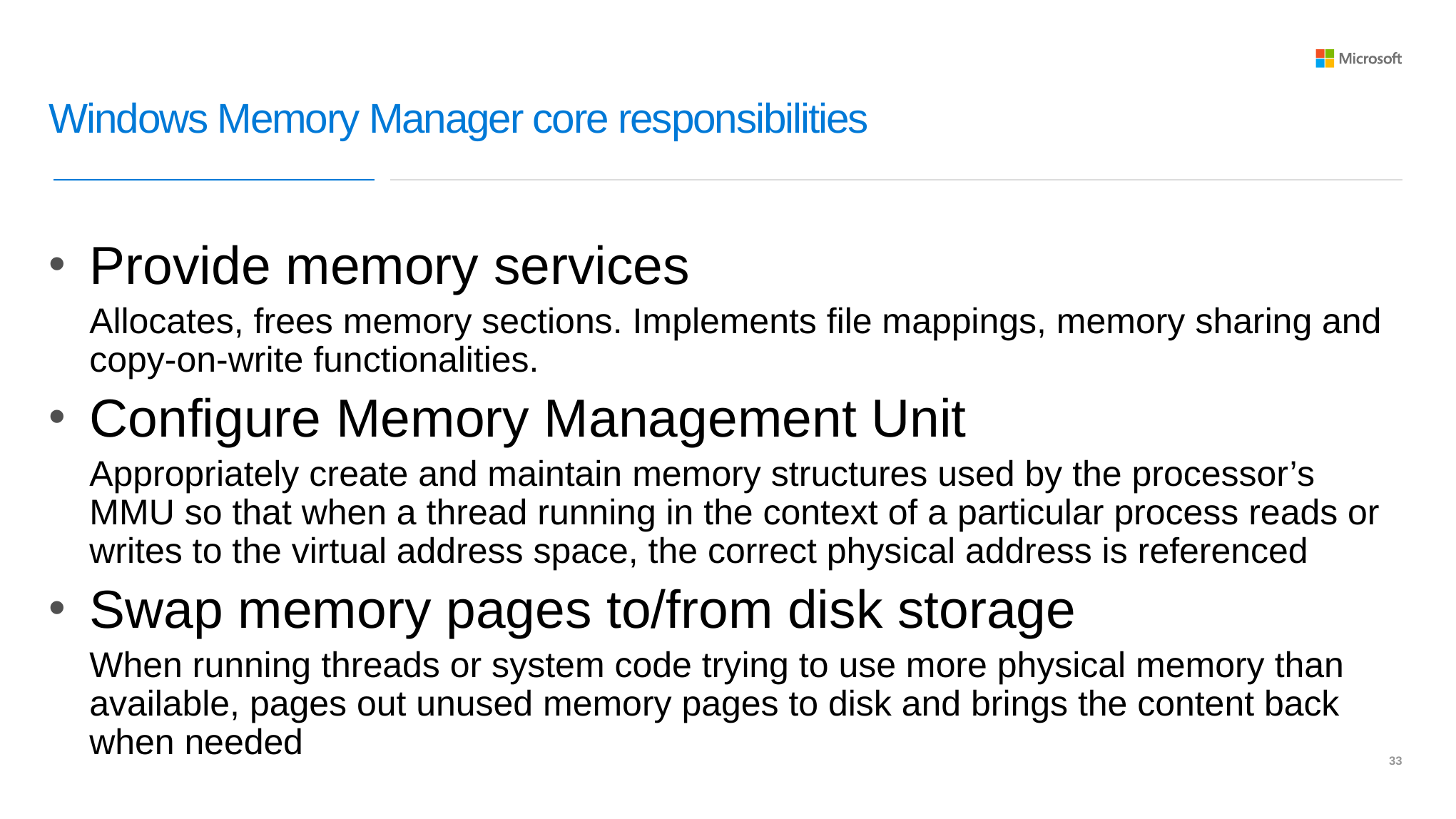

# Windows Memory Manager core responsibilities
Provide memory services
Allocates, frees memory sections. Implements file mappings, memory sharing and copy-on-write functionalities.
Configure Memory Management Unit
Appropriately create and maintain memory structures used by the processor’s MMU so that when a thread running in the context of a particular process reads or writes to the virtual address space, the correct physical address is referenced
Swap memory pages to/from disk storage
When running threads or system code trying to use more physical memory than available, pages out unused memory pages to disk and brings the content back when needed
33